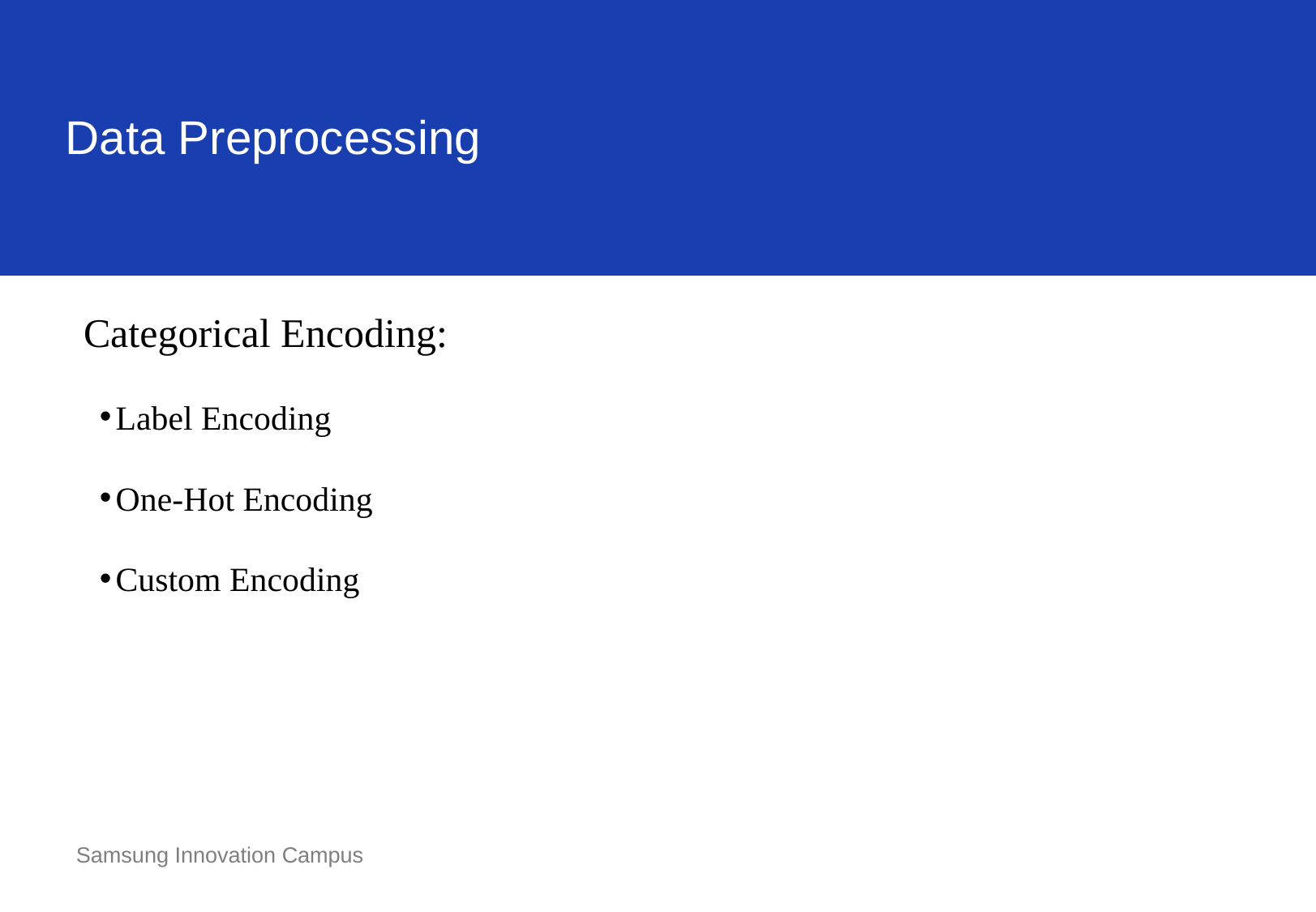

Data Preprocessing
Categorical Encoding:
Label Encoding
One-Hot Encoding
Custom Encoding

Samsung Innovation Campus